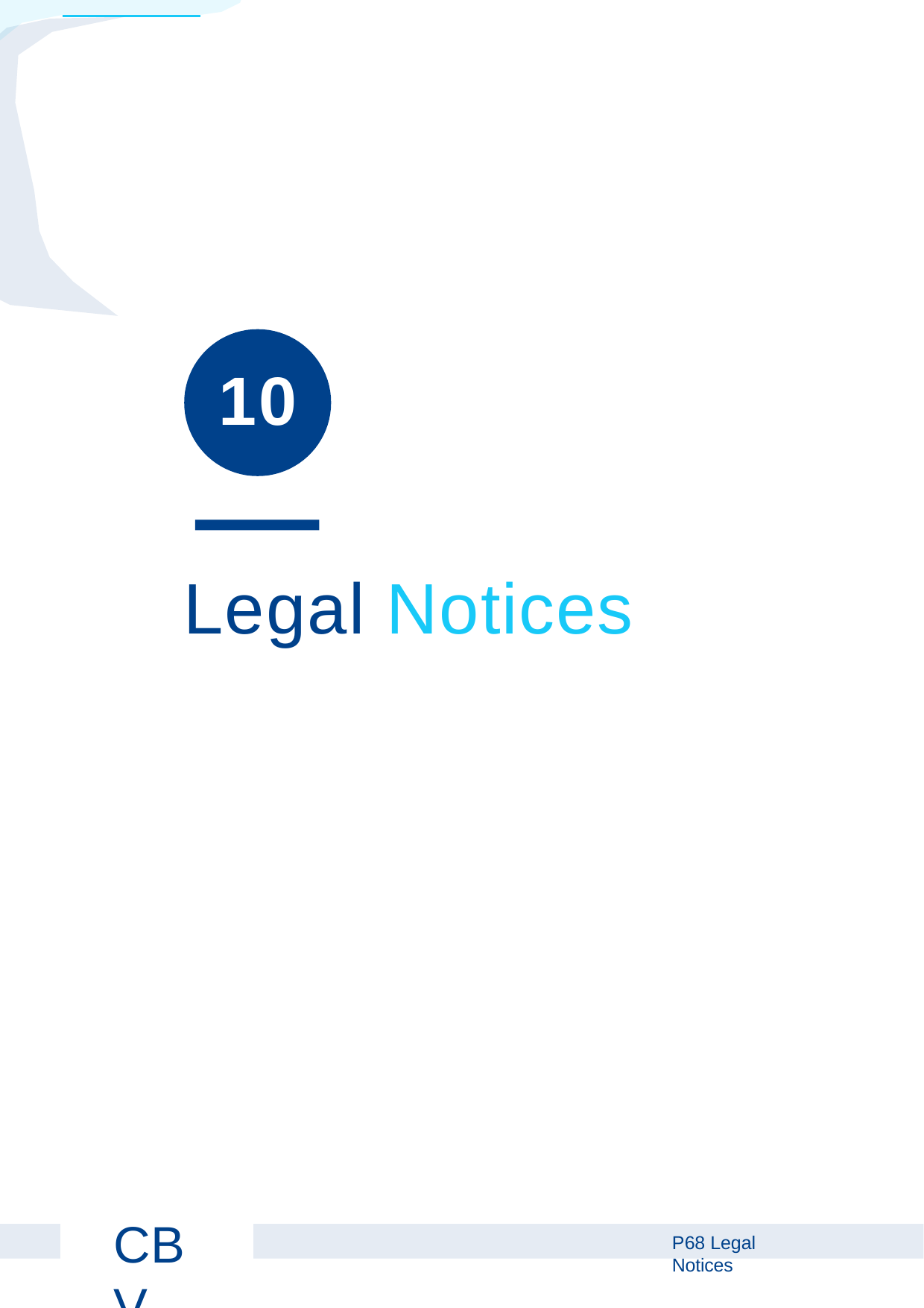

10

# Legal Notices
CBV
P68 Legal Notices